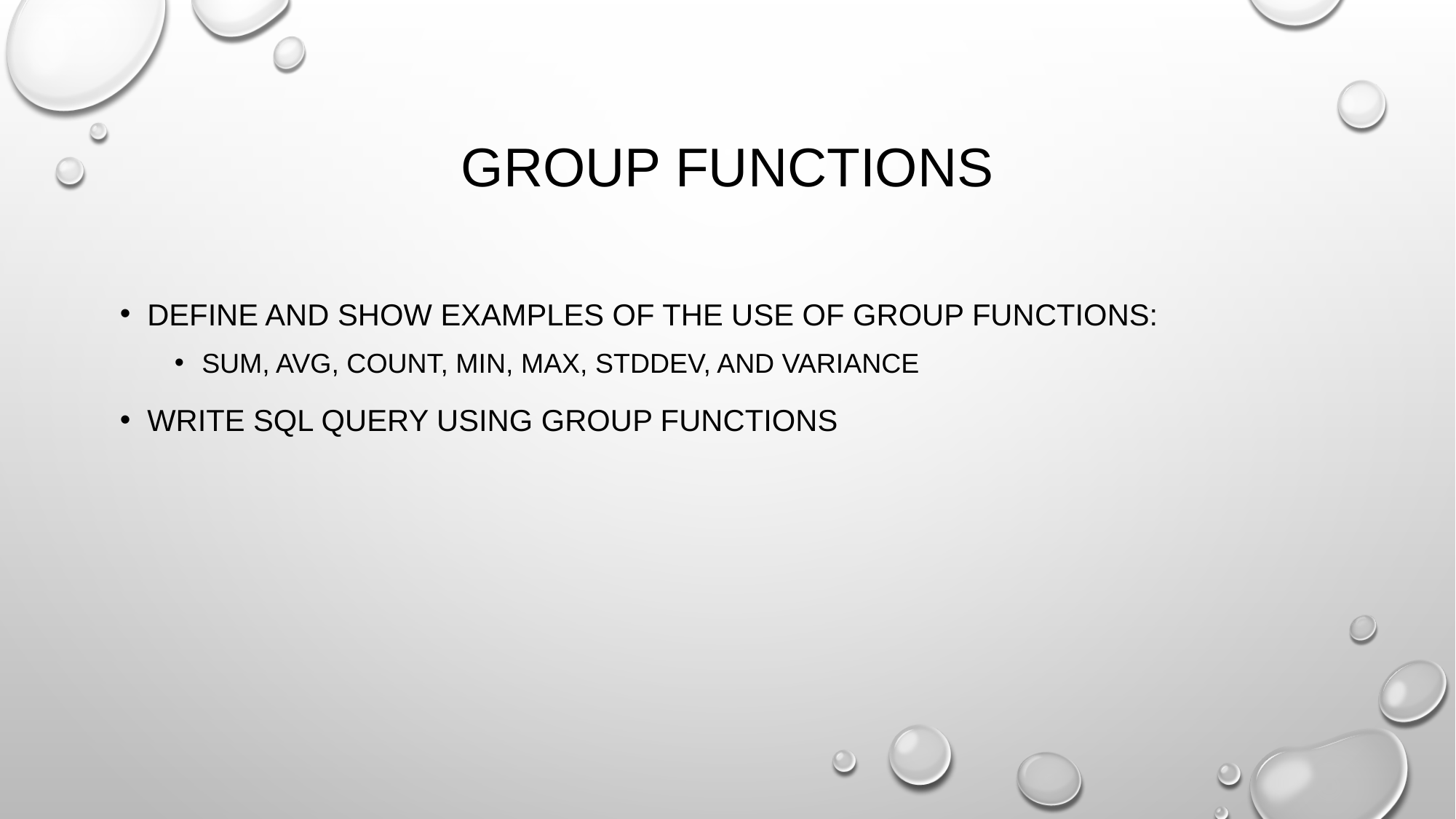

# Group functions
Define and show examples of the use of group functions:
Sum, avg, count, min, max, stddev, and variance
Write SQl query using group functions